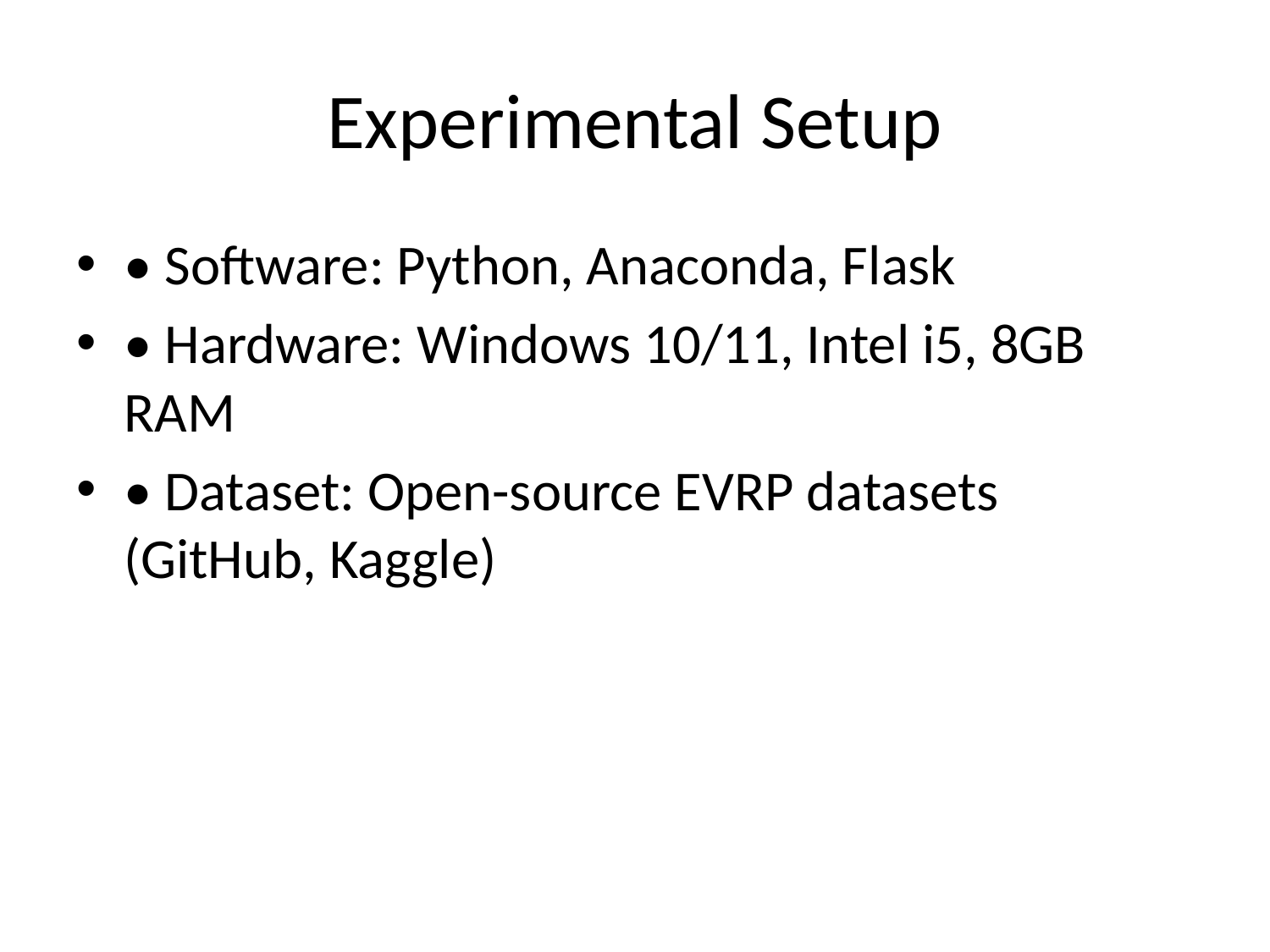

# Experimental Setup
• Software: Python, Anaconda, Flask
• Hardware: Windows 10/11, Intel i5, 8GB RAM
• Dataset: Open-source EVRP datasets (GitHub, Kaggle)